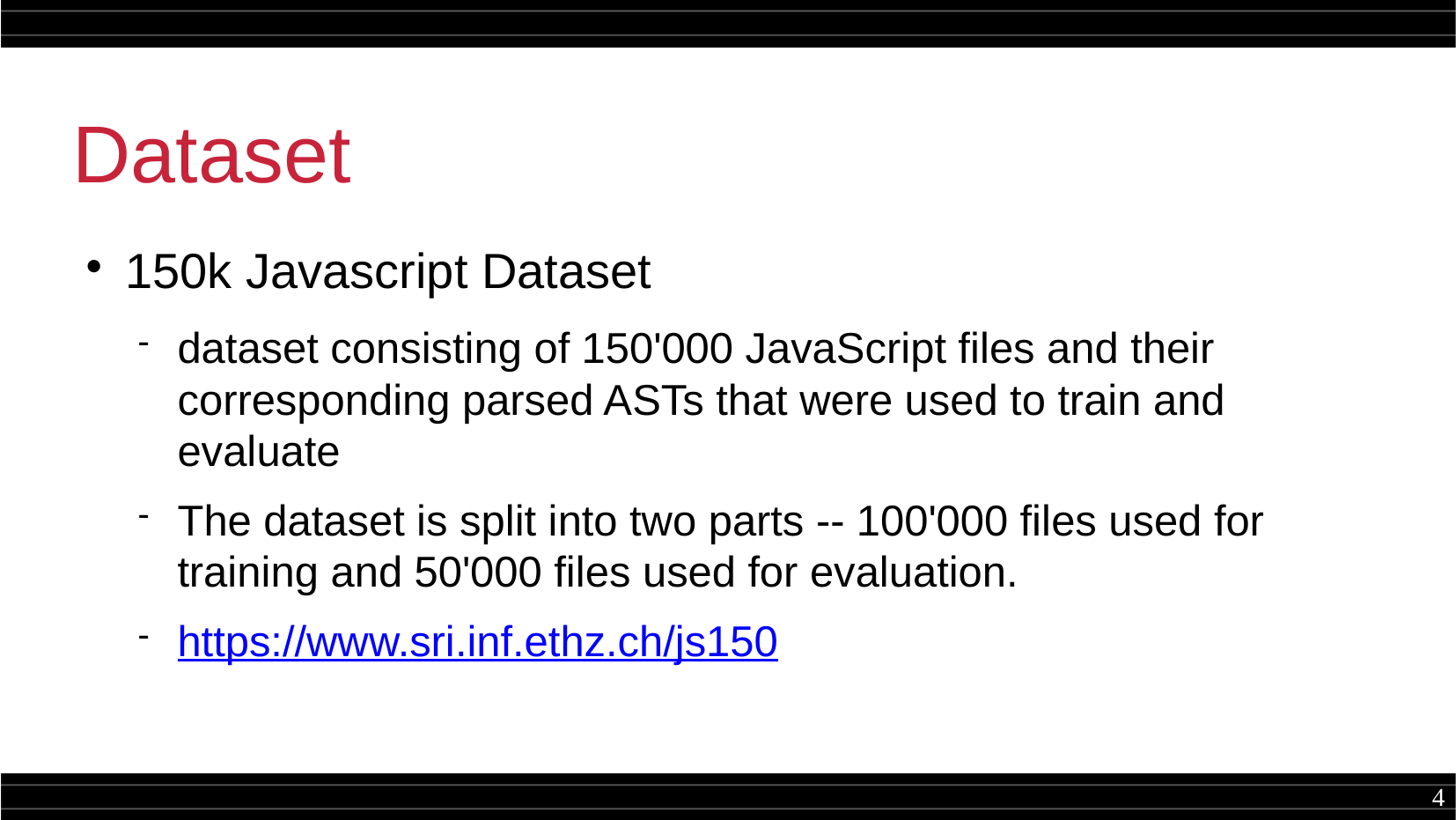

Dataset
150k Javascript Dataset
dataset consisting of 150'000 JavaScript files and their corresponding parsed ASTs that were used to train and evaluate
The dataset is split into two parts -- 100'000 files used for training and 50'000 files used for evaluation.
https://www.sri.inf.ethz.ch/js150